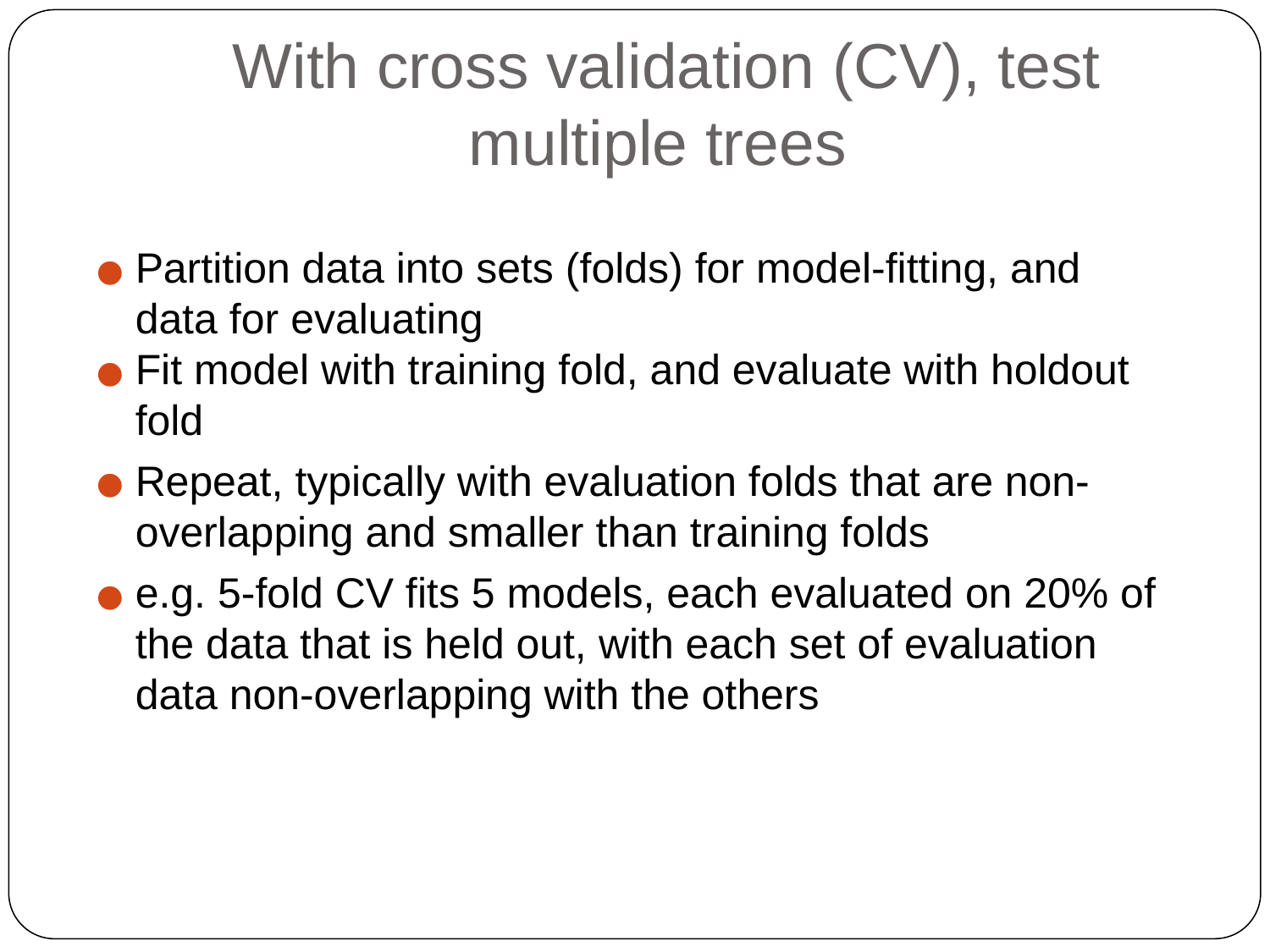

# With cross validation (CV), test multiple trees
Partition data into sets (folds) for model-fitting, and data for evaluating
Fit model with training fold, and evaluate with holdout fold
Repeat, typically with evaluation folds that are non-overlapping and smaller than training folds
e.g. 5-fold CV fits 5 models, each evaluated on 20% of the data that is held out, with each set of evaluation data non-overlapping with the others